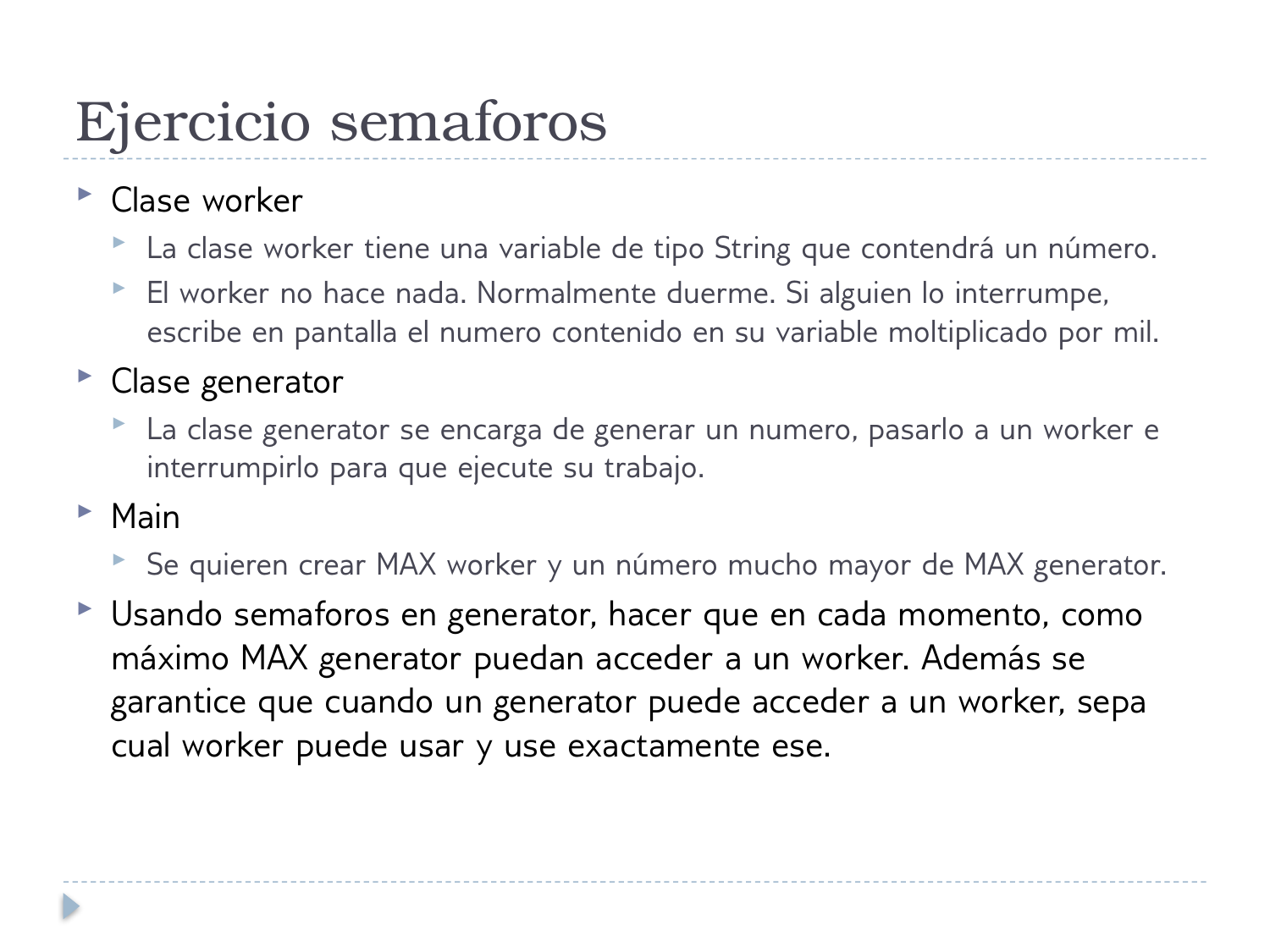

# Ejercicio semaforos
Clase worker
La clase worker tiene una variable de tipo String que contendrá un número.
El worker no hace nada. Normalmente duerme. Si alguien lo interrumpe, escribe en pantalla el numero contenido en su variable moltiplicado por mil.
Clase generator
La clase generator se encarga de generar un numero, pasarlo a un worker e interrumpirlo para que ejecute su trabajo.
Main
Se quieren crear MAX worker y un número mucho mayor de MAX generator.
Usando semaforos en generator, hacer que en cada momento, como máximo MAX generator puedan acceder a un worker. Además se garantice que cuando un generator puede acceder a un worker, sepa cual worker puede usar y use exactamente ese.